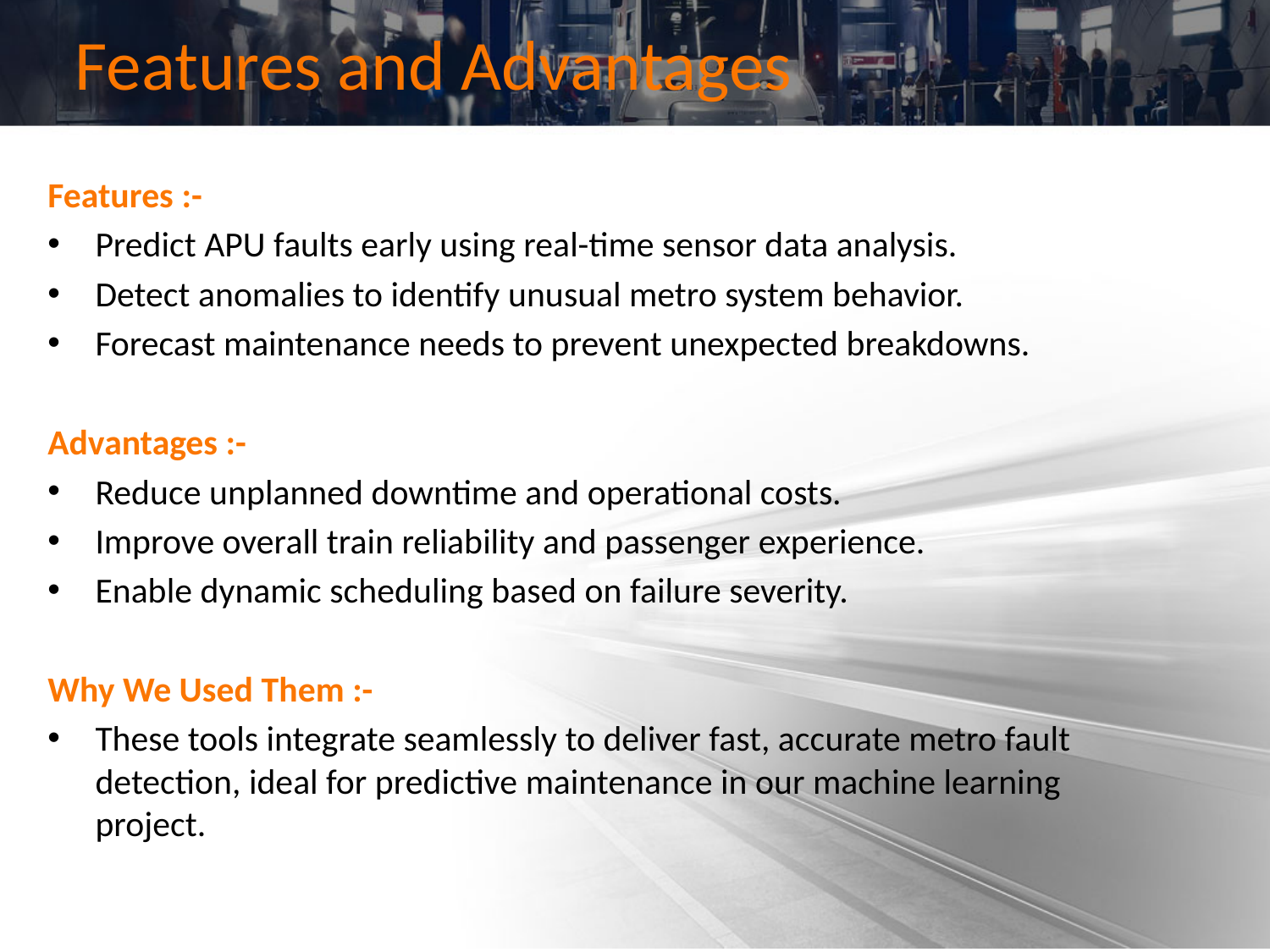

# Features and Advantages
Features :-
Predict APU faults early using real-time sensor data analysis.
Detect anomalies to identify unusual metro system behavior.
Forecast maintenance needs to prevent unexpected breakdowns.

Advantages :-
Reduce unplanned downtime and operational costs.
Improve overall train reliability and passenger experience.
Enable dynamic scheduling based on failure severity.

Why We Used Them :-
These tools integrate seamlessly to deliver fast, accurate metro fault detection, ideal for predictive maintenance in our machine learning project.